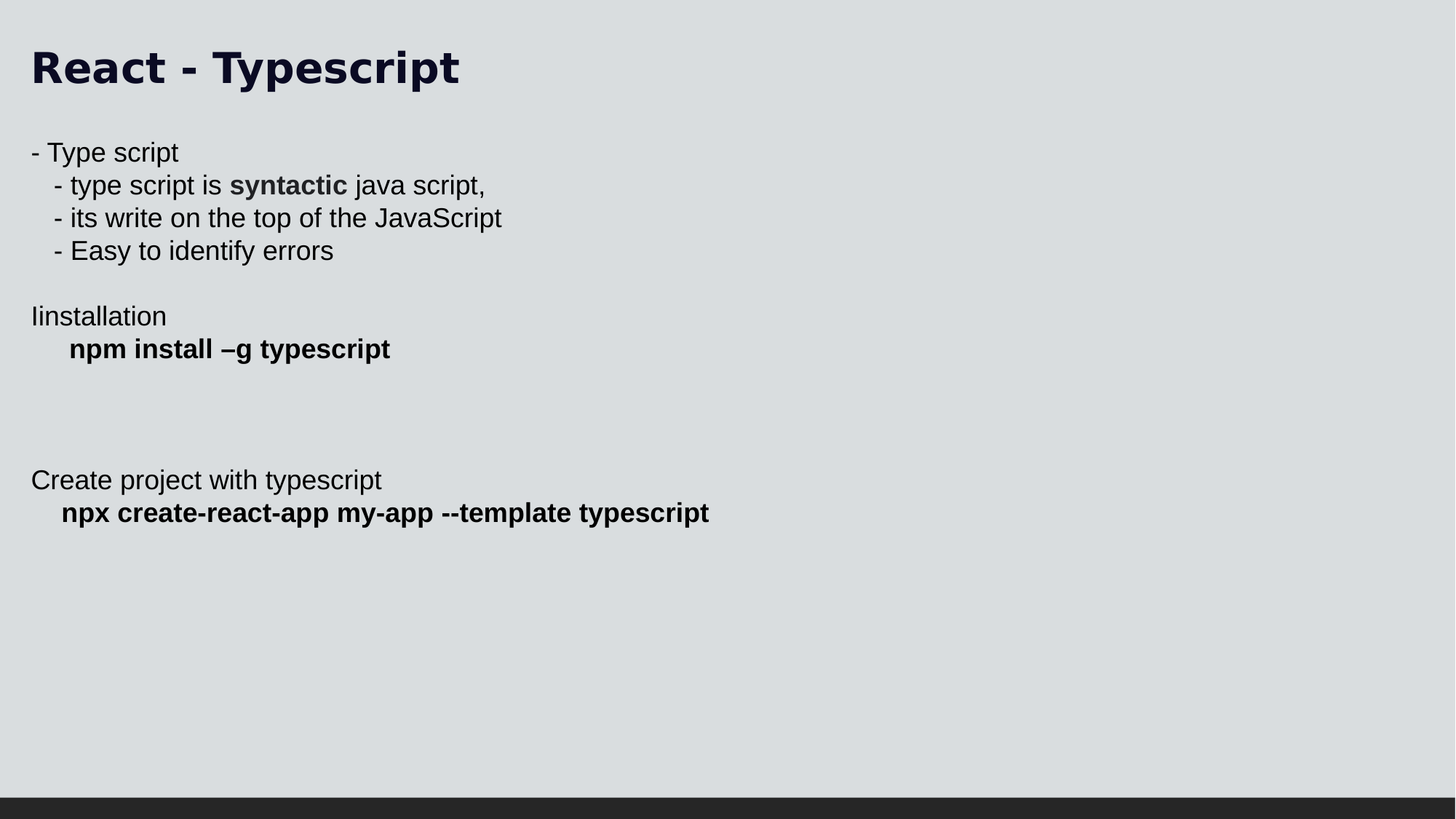

React - Typescript
#
- Type script
   - type script is syntactic java script,
   - its write on the top of the JavaScript
   - Easy to identify errors

Iinstallation
     npm install –g typescript

Create project with typescript
    npx create-react-app my-app --template typescript